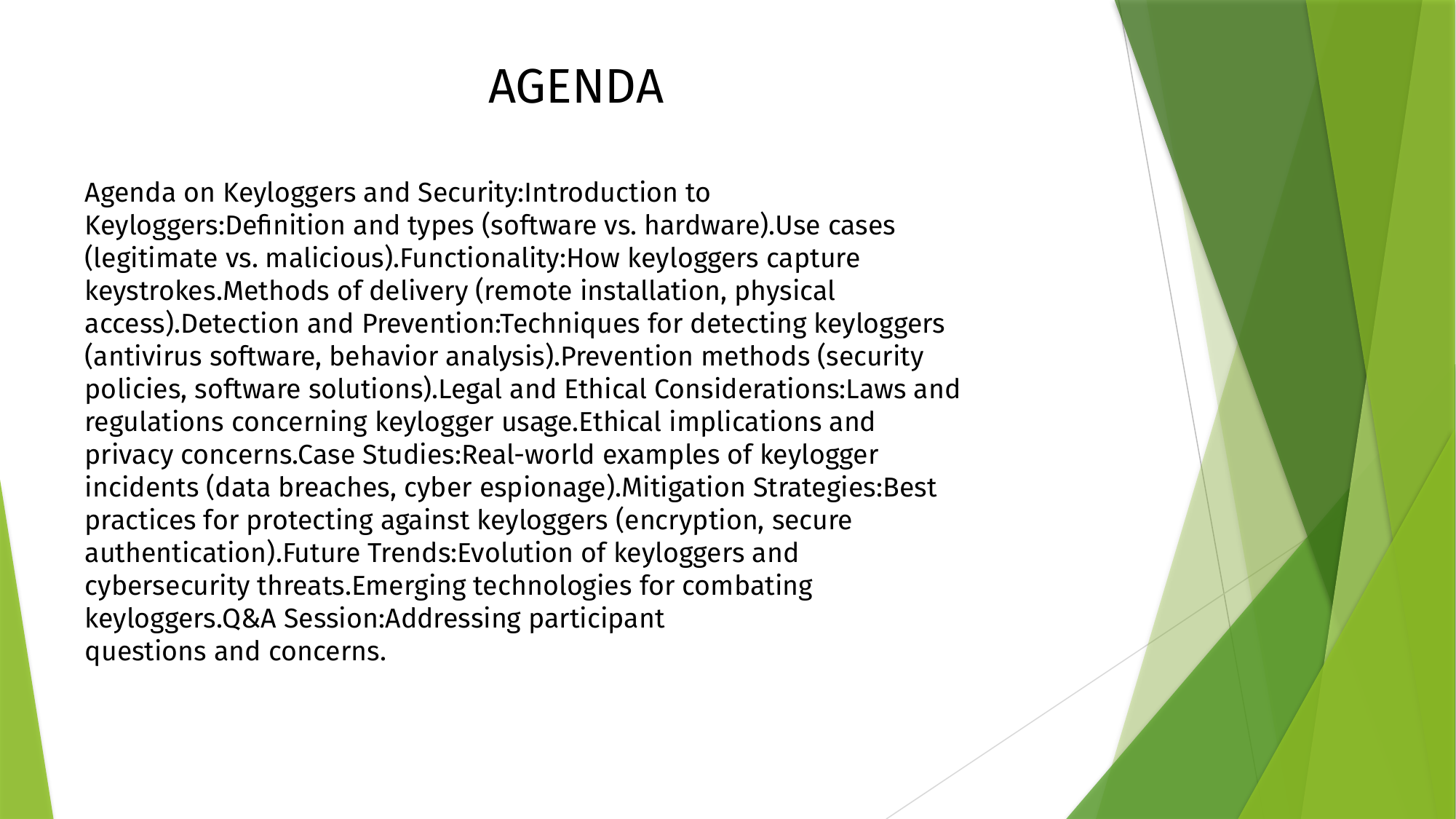

AGENDA
Agenda on Keyloggers and Security:Introduction to Keyloggers:Definition and types (software vs. hardware).Use cases (legitimate vs. malicious).Functionality:How keyloggers capture keystrokes.Methods of delivery (remote installation, physical access).Detection and Prevention:Techniques for detecting keyloggers (antivirus software, behavior analysis).Prevention methods (security policies, software solutions).Legal and Ethical Considerations:Laws and regulations concerning keylogger usage.Ethical implications and privacy concerns.Case Studies:Real-world examples of keylogger incidents (data breaches, cyber espionage).Mitigation Strategies:Best practices for protecting against keyloggers (encryption, secure authentication).Future Trends:Evolution of keyloggers and cybersecurity threats.Emerging technologies for combating keyloggers.Q&A Session:Addressing participant questions and concerns.